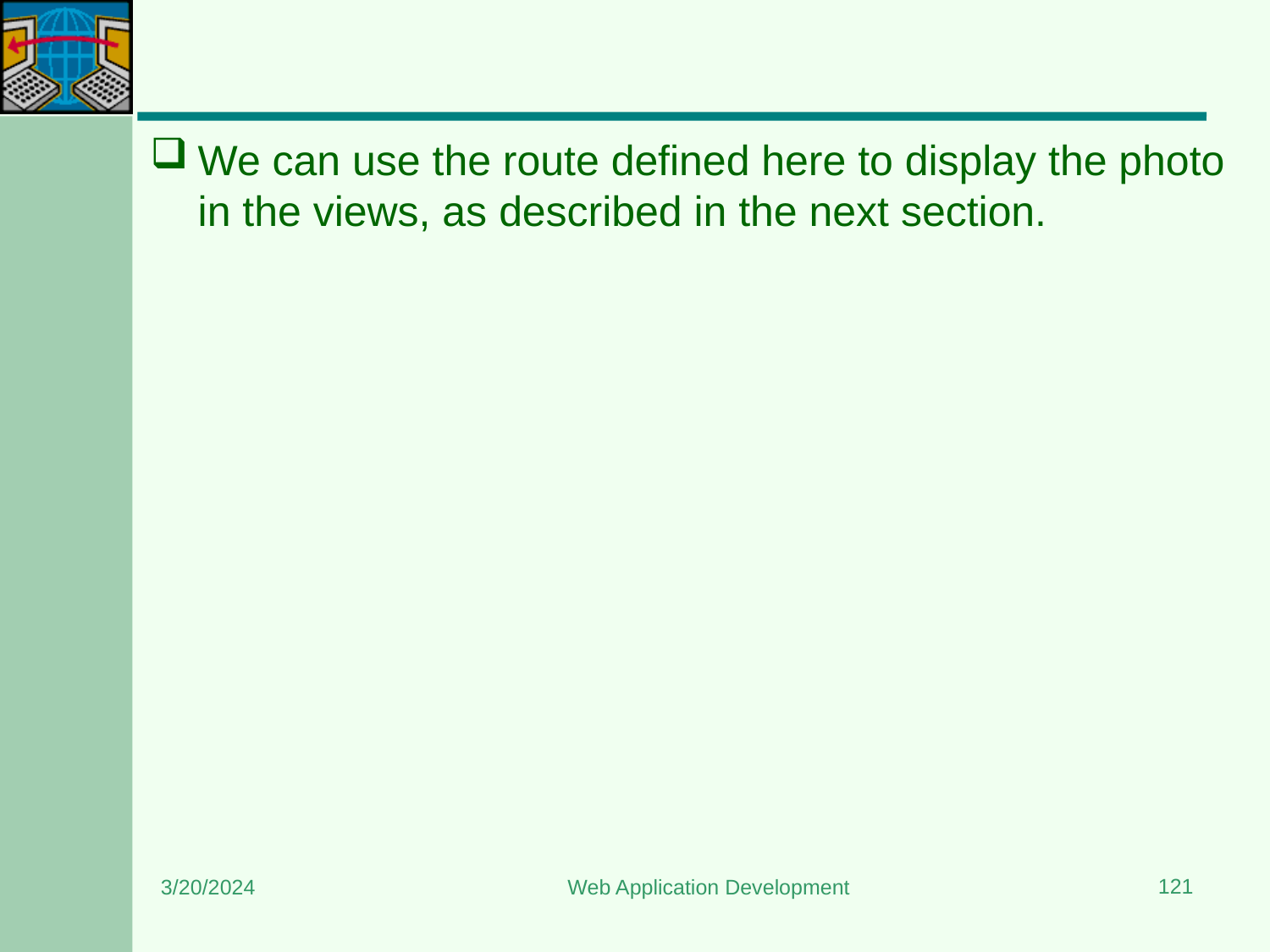

#
We can use the route defined here to display the photo in the views, as described in the next section.
121
3/20/2024
Web Application Development